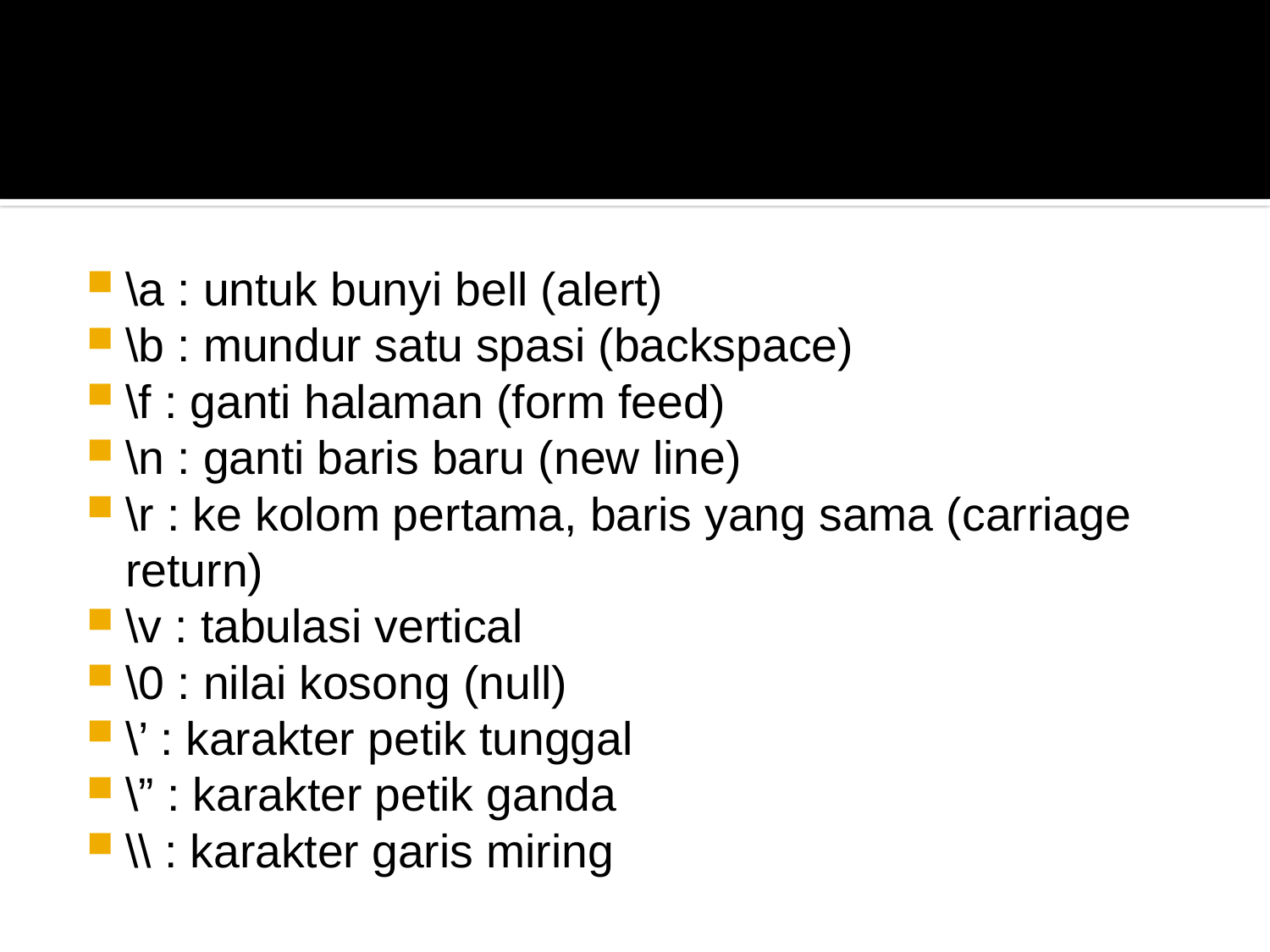

#
\a : untuk bunyi bell (alert)
\b : mundur satu spasi (backspace)
\f : ganti halaman (form feed)
\n : ganti baris baru (new line)
\r : ke kolom pertama, baris yang sama (carriage return)
\v : tabulasi vertical
\0 : nilai kosong (null)
\’ : karakter petik tunggal
\” : karakter petik ganda
\\ : karakter garis miring